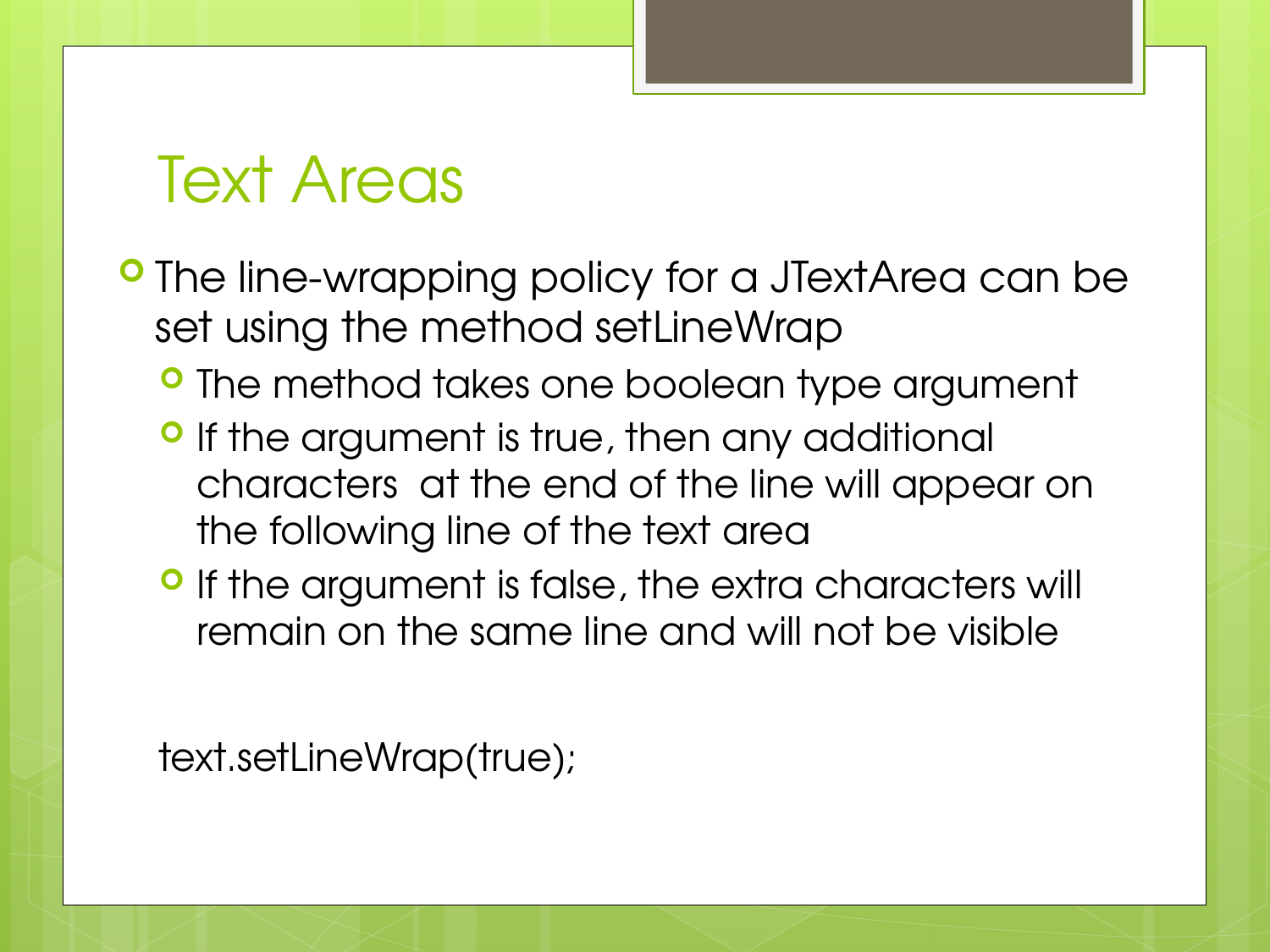

# Text Areas
The line-wrapping policy for a JTextArea can be set using the method setLineWrap
The method takes one boolean type argument
If the argument is true, then any additional characters  at the end of the line will appear on the following line of the text area
If the argument is false, the extra characters will remain on the same line and will not be visible

text.setLineWrap(true);